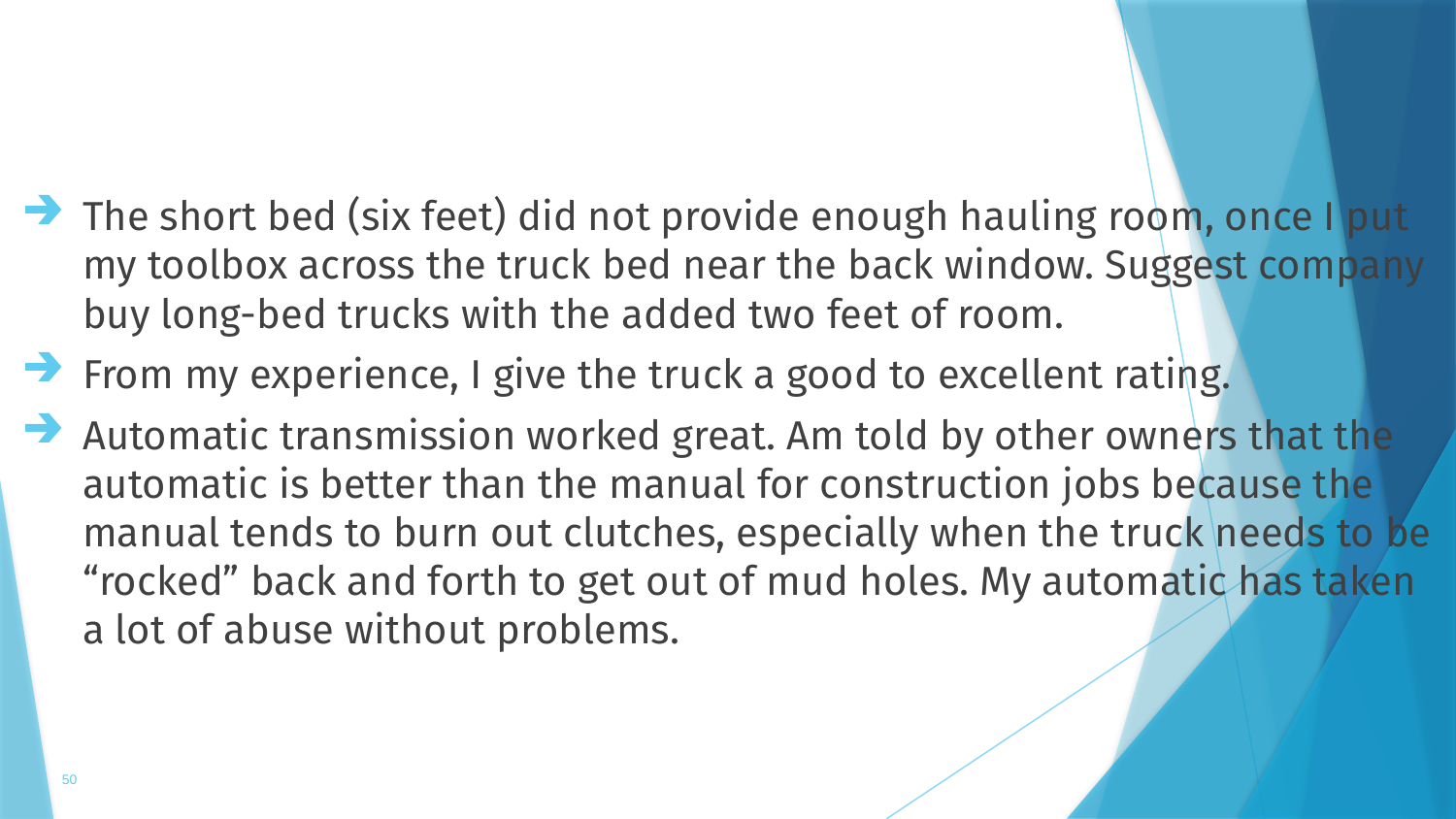

#
The short bed (six feet) did not provide enough hauling room, once I put my toolbox across the truck bed near the back window. Suggest company buy long-bed trucks with the added two feet of room.
From my experience, I give the truck a good to excellent rating.
Automatic transmission worked great. Am told by other owners that the automatic is better than the manual for construction jobs because the manual tends to burn out clutches, especially when the truck needs to be “rocked” back and forth to get out of mud holes. My automatic has taken a lot of abuse without problems.
50